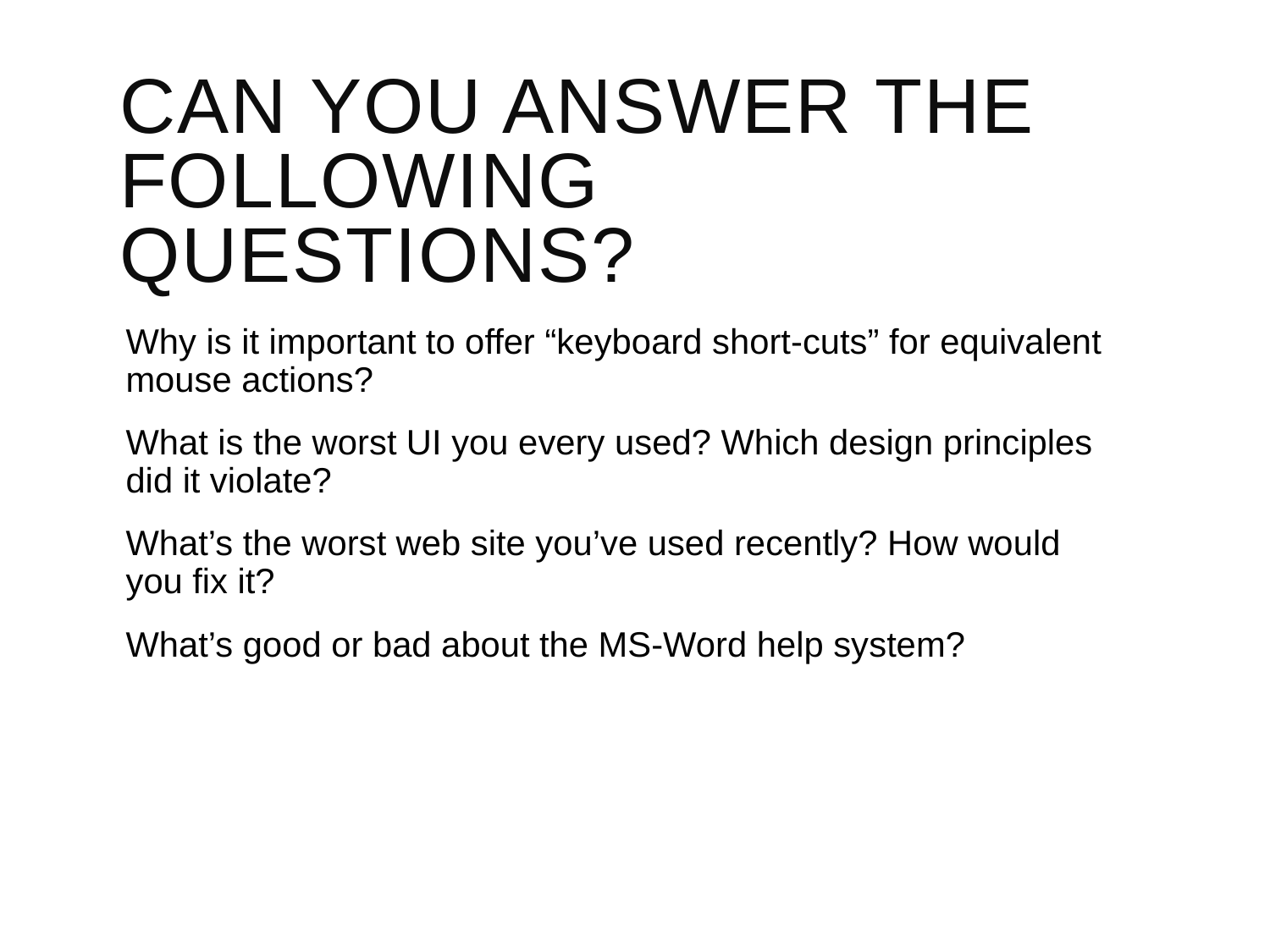

# Can you answer the following questions?
Why is it important to offer “keyboard short-cuts” for equivalent mouse actions?
What is the worst UI you every used? Which design principles did it violate?
What’s the worst web site you’ve used recently? How would you fix it?
What’s good or bad about the MS-Word help system?